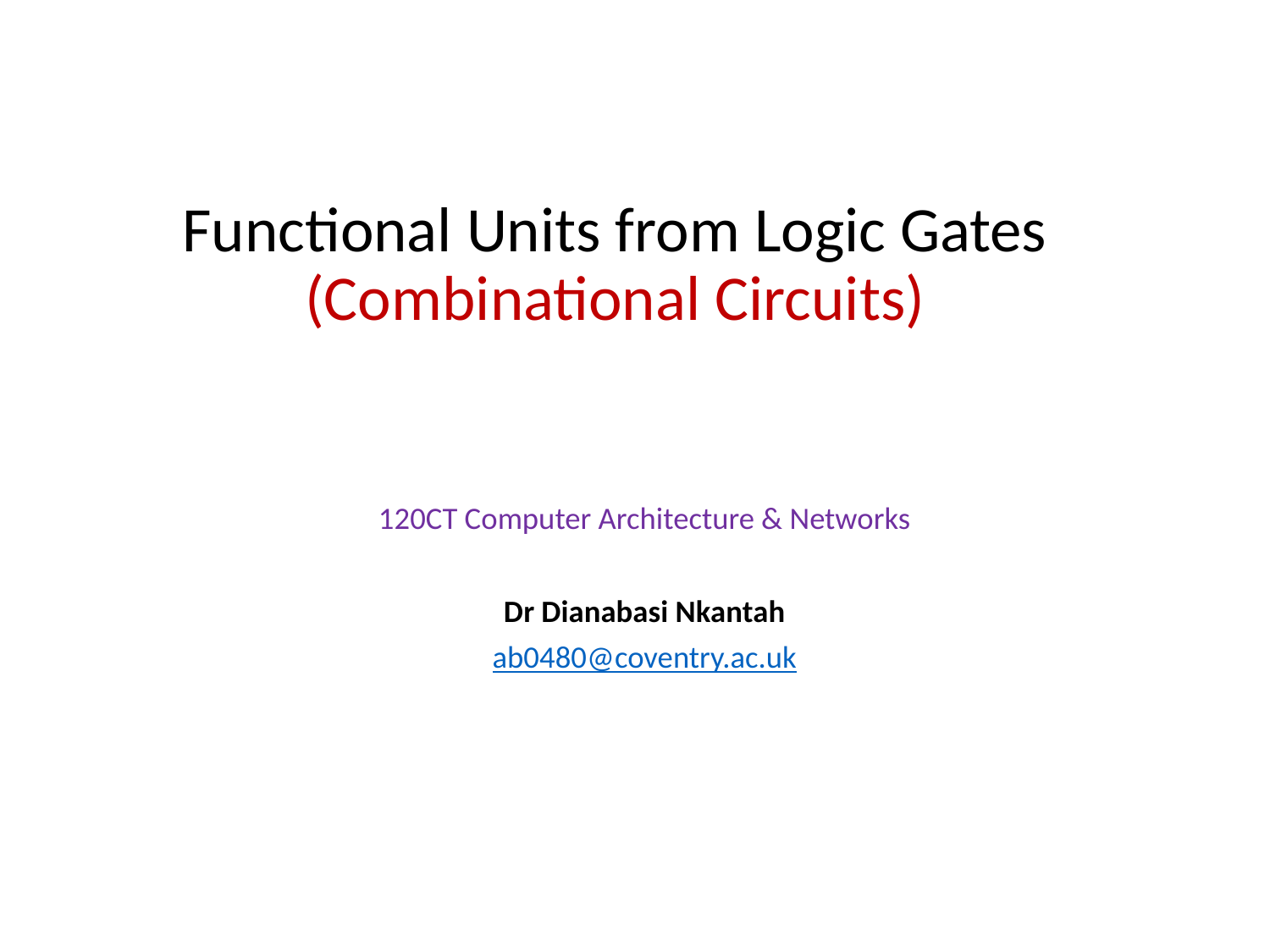

# Functional Units from Logic Gates (Combinational Circuits)
120CT Computer Architecture & Networks

Dr Dianabasi Nkantah
ab0480@coventry.ac.uk